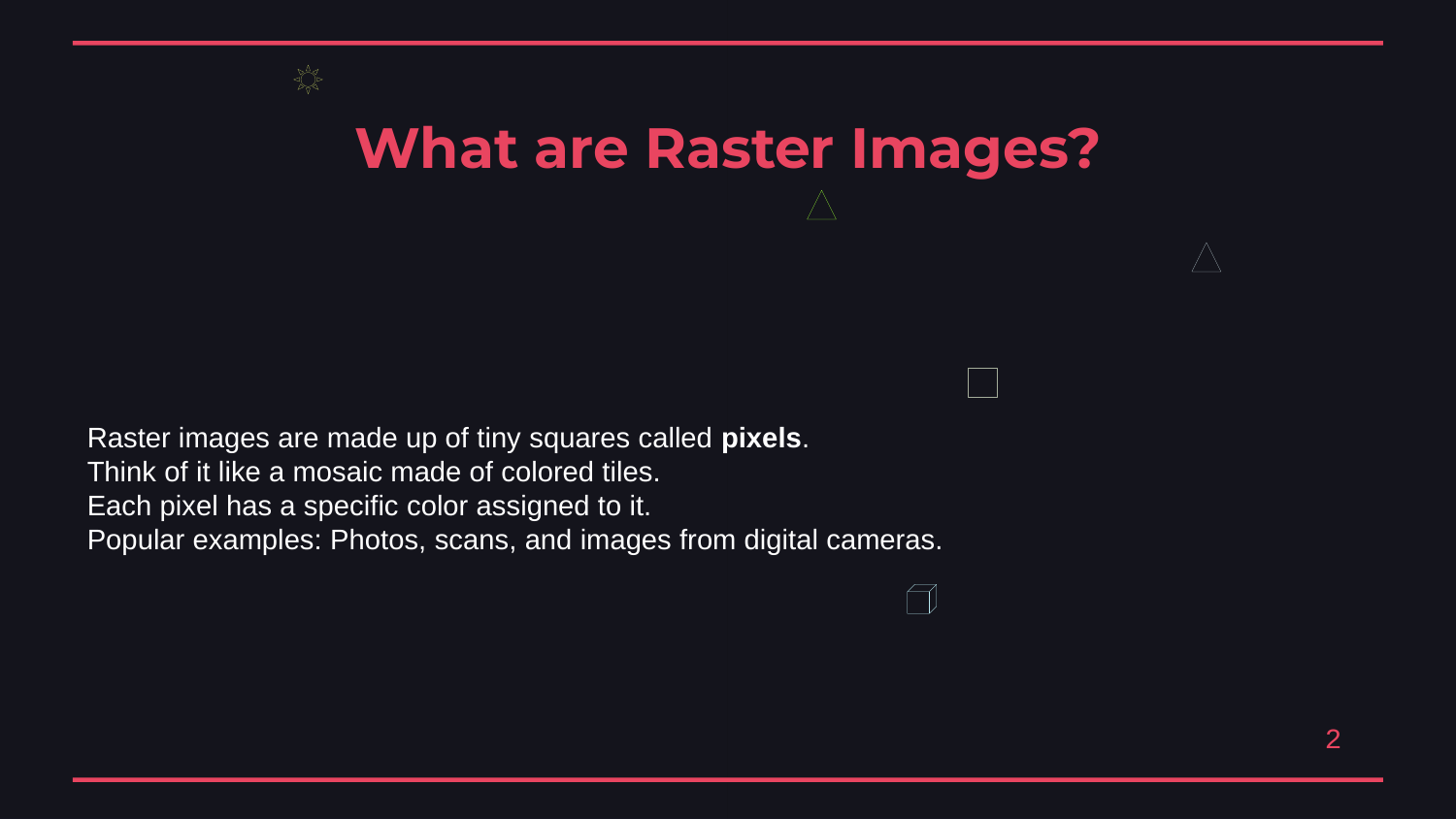

What are Raster Images?

Raster images are made up of tiny squares called pixels.
Think of it like a mosaic made of colored tiles.
Each pixel has a specific color assigned to it.
Popular examples: Photos, scans, and images from digital cameras.

2